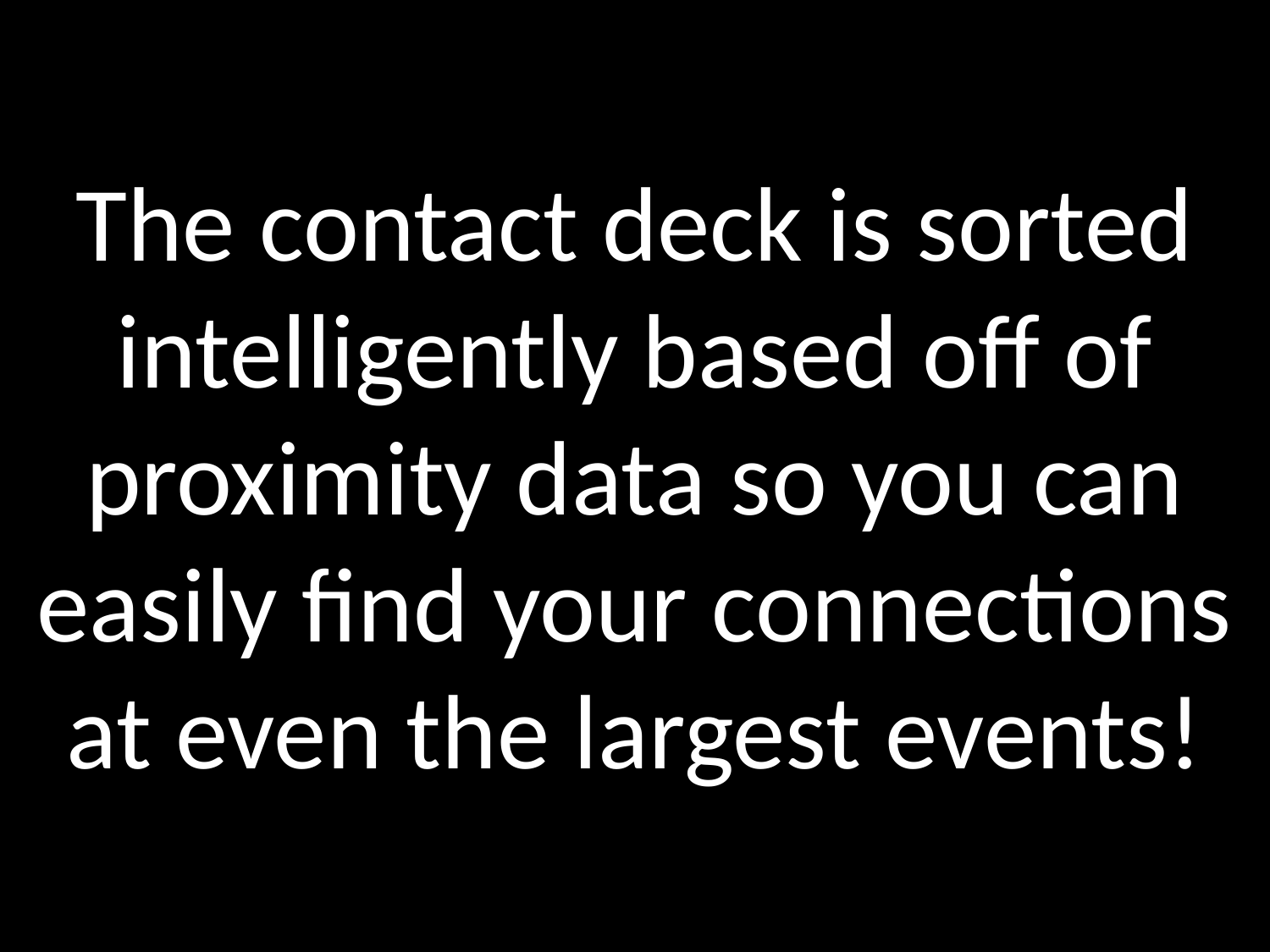

The contact deck is sorted intelligently based off of proximity data so you can easily find your connections at even the largest events!